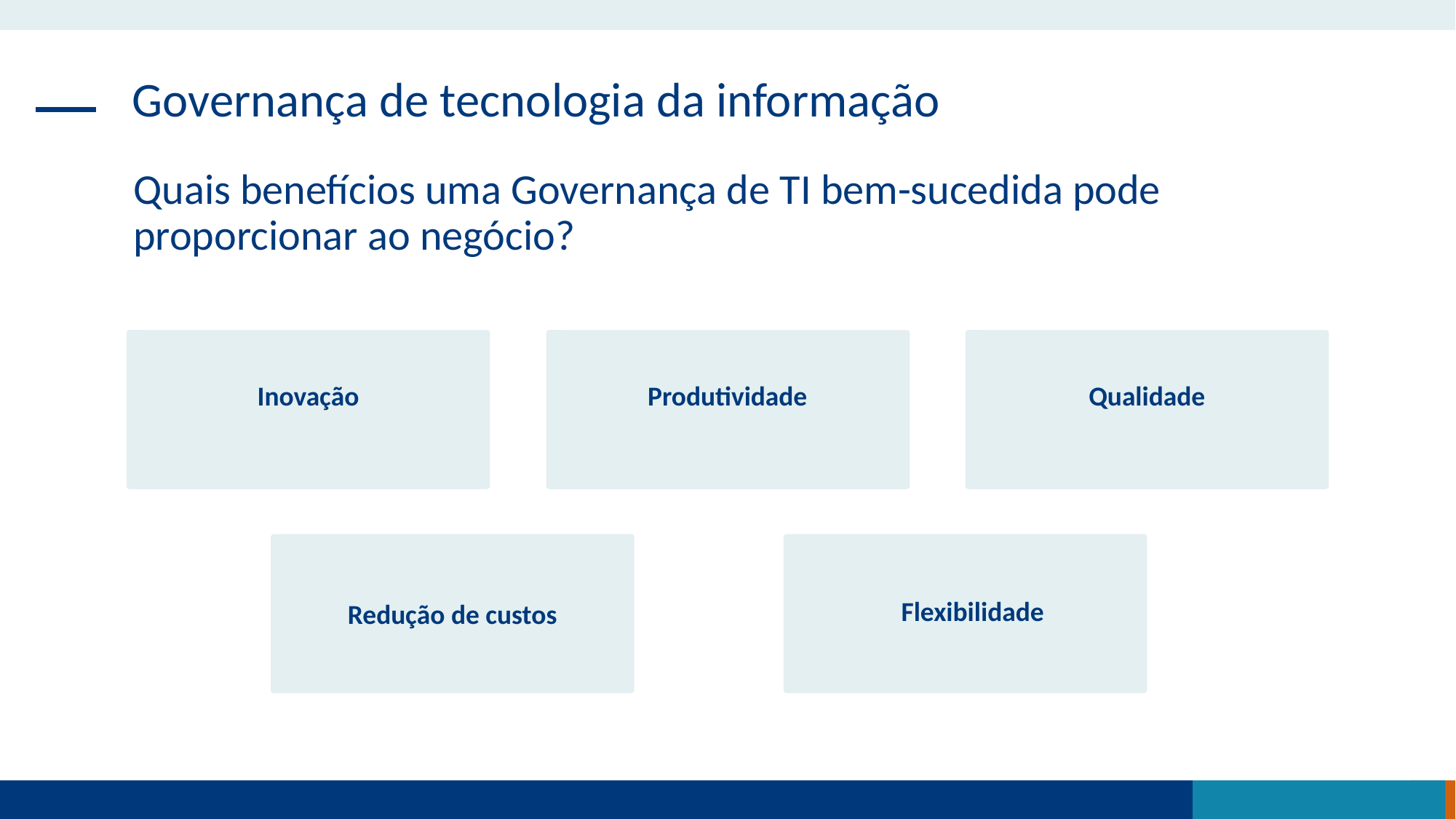

Governança de tecnologia da informação

Quais benefícios uma Governança de TI bem-sucedida pode proporcionar ao negócio?

Inovação

Produtividade

Qualidade

Flexibilidade
Redução de custos